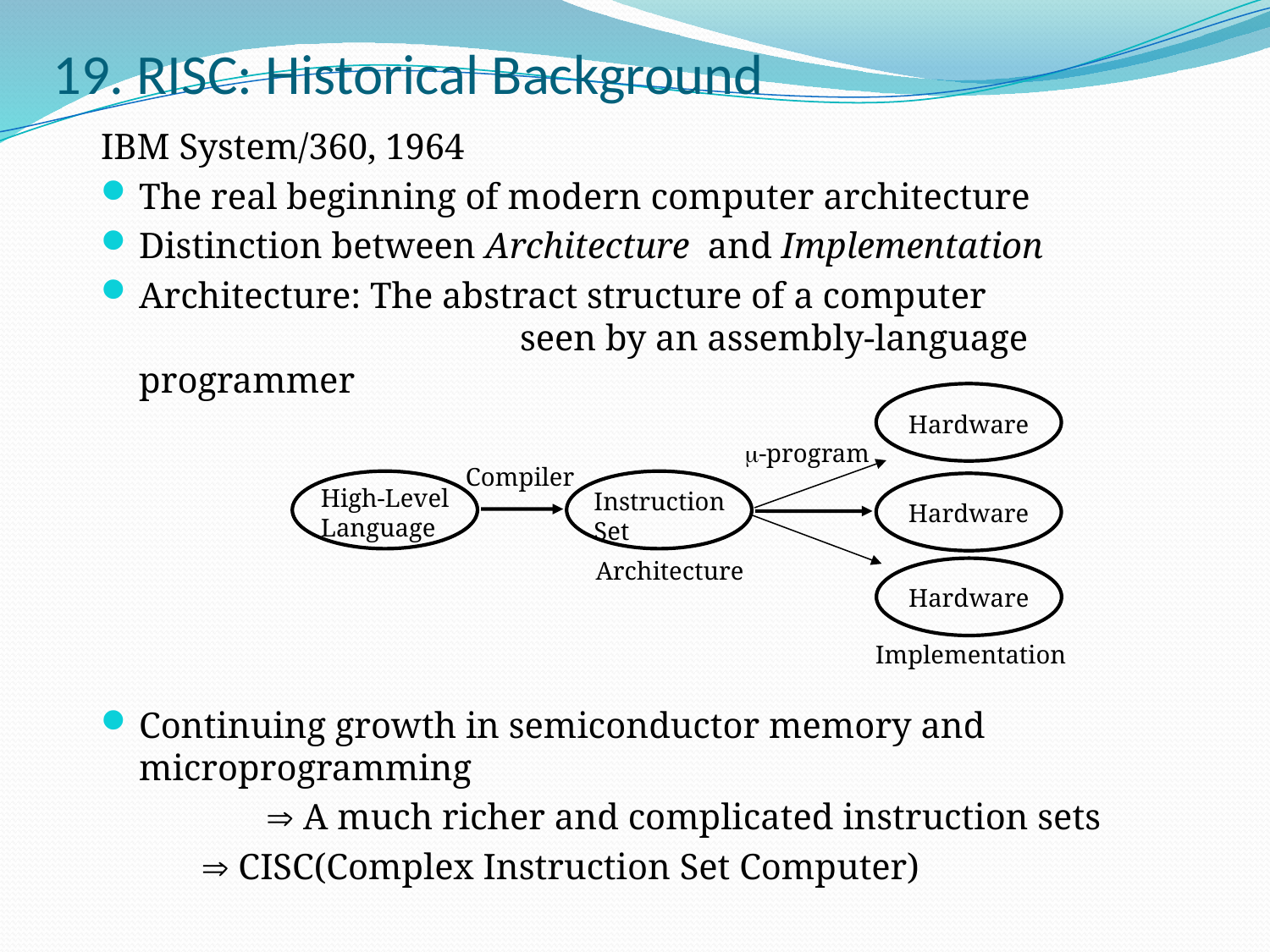

# 19. RISC: Historical Background
IBM System/360, 1964
The real beginning of modern computer architecture
Distinction between Architecture  and Implementation
Architecture: The abstract structure of a computer 					seen by an assembly-language programmer

Continuing growth in semiconductor memory and microprogramming
		⇒ A much richer and complicated instruction sets
           ⇒ CISC(Complex Instruction Set Computer)

Hardware
μ-program
Compiler

High-Level
Language
Instruction
Set
Hardware

Architecture

Hardware
Implementation